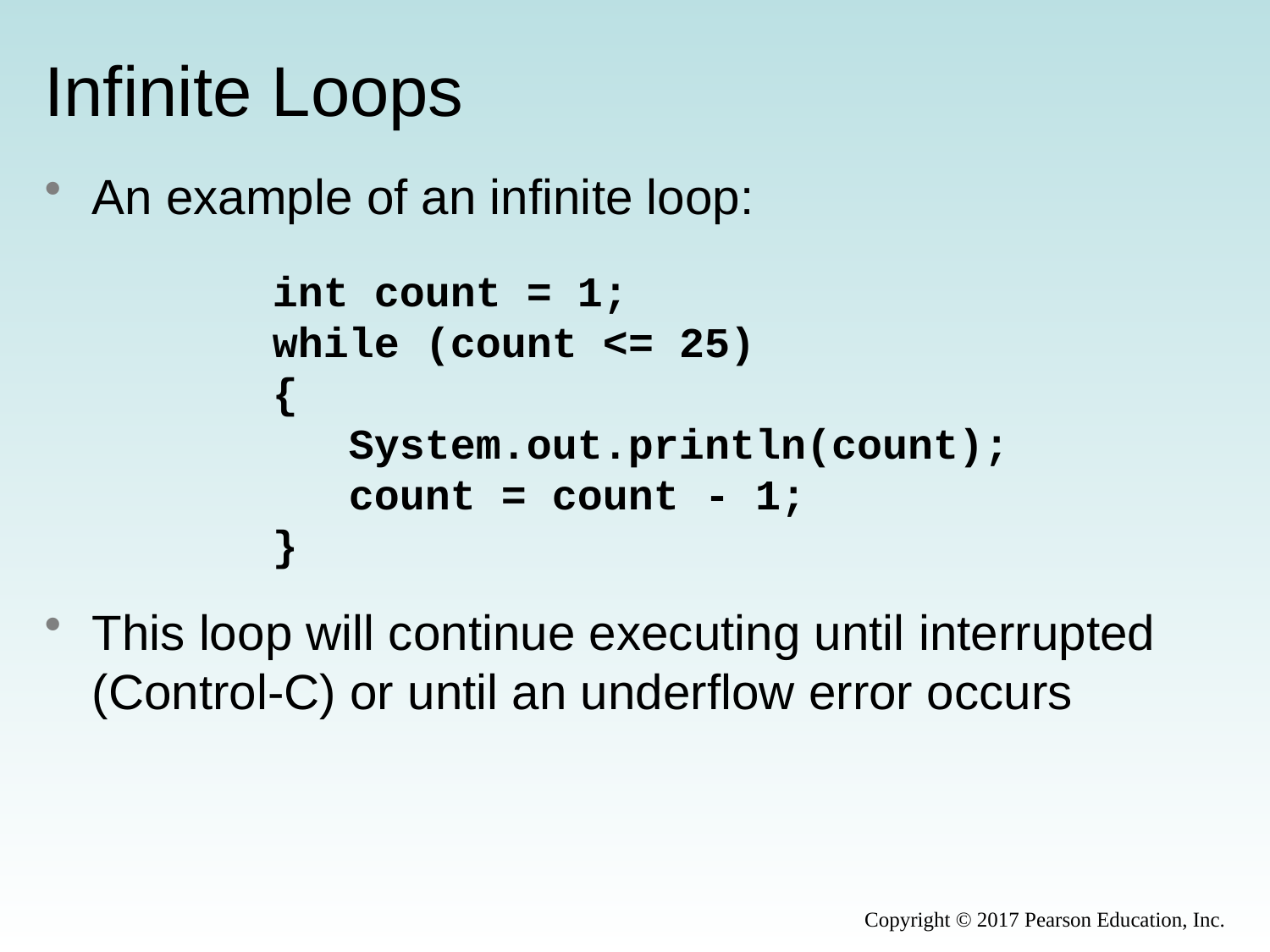

# Infinite Loops
An example of an infinite loop:

This loop will continue executing until interrupted (Control-C) or until an underflow error occurs
int count = 1;
while (count <= 25)
{
   System.out.println(count);
   count = count - 1;
}
Copyright © 2017 Pearson Education, Inc.